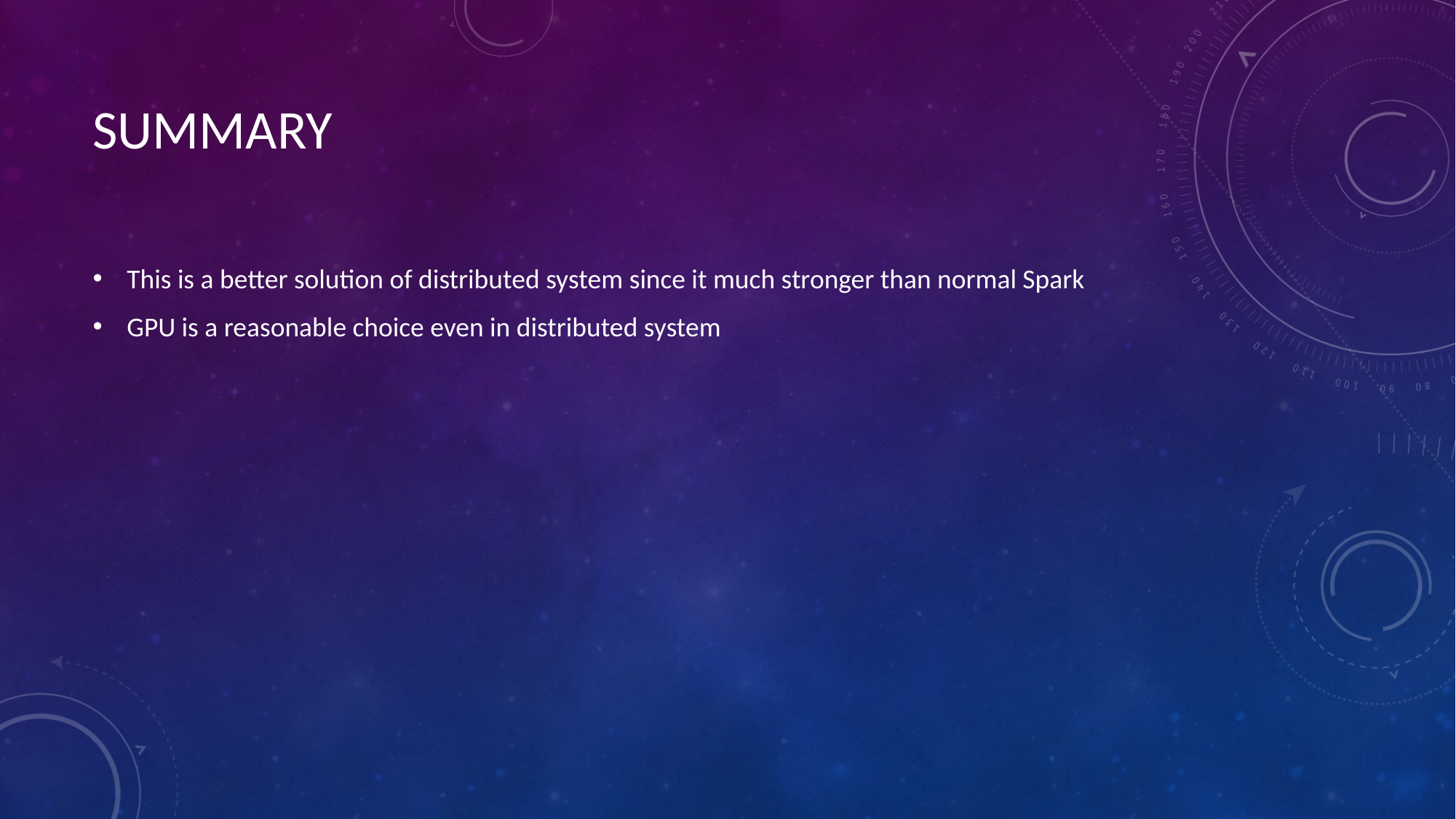

# Summary
This is a better solution of distributed system since it much stronger than normal Spark
GPU is a reasonable choice even in distributed system